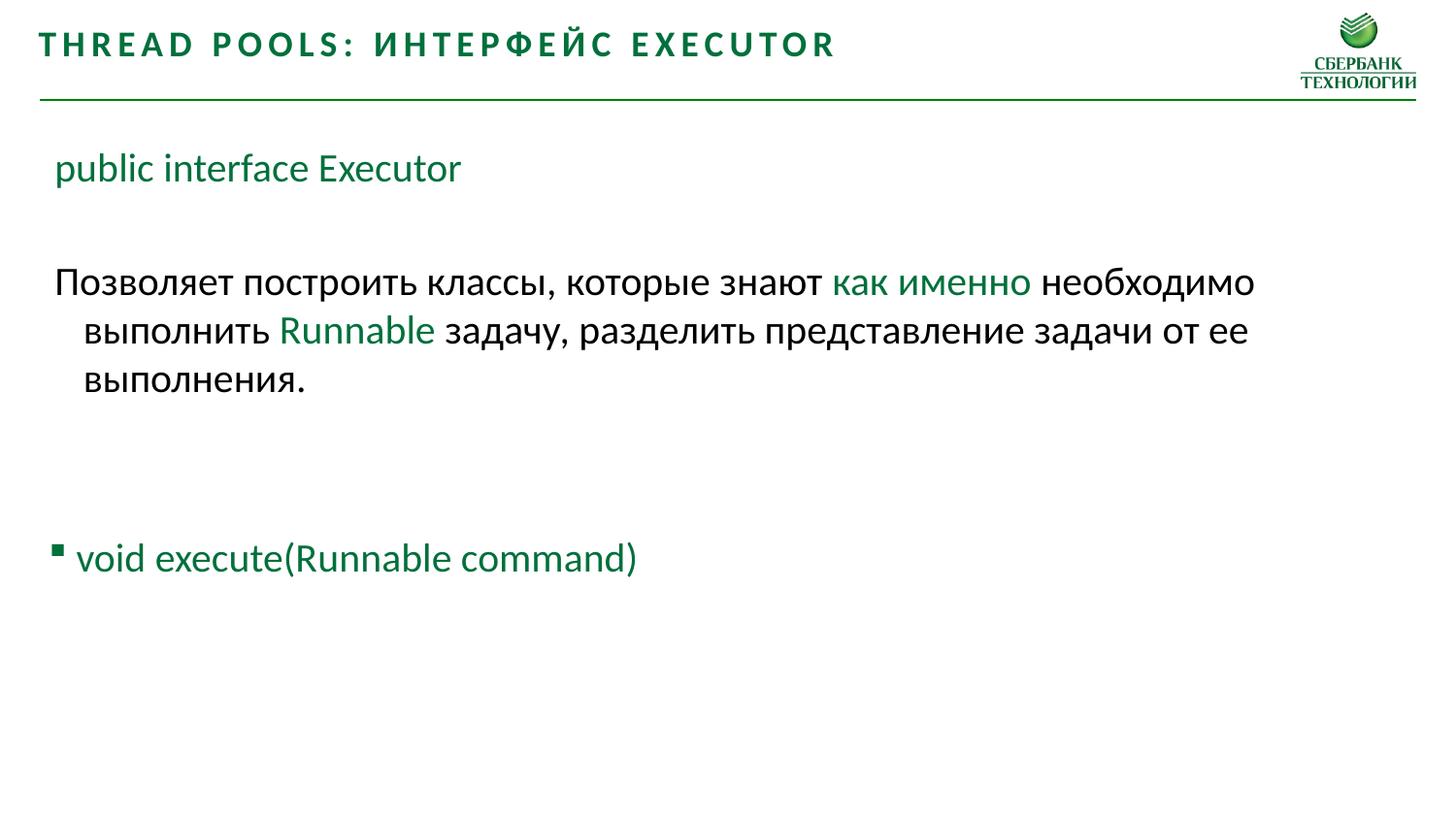

Thread pools: интерфейс exECUTOR
public interface Executor

Позволяет построить классы, которые знают как именно необходимо выполнить Runnable задачу, разделить представление задачи от ее выполнения.

 void execute(Runnable command)